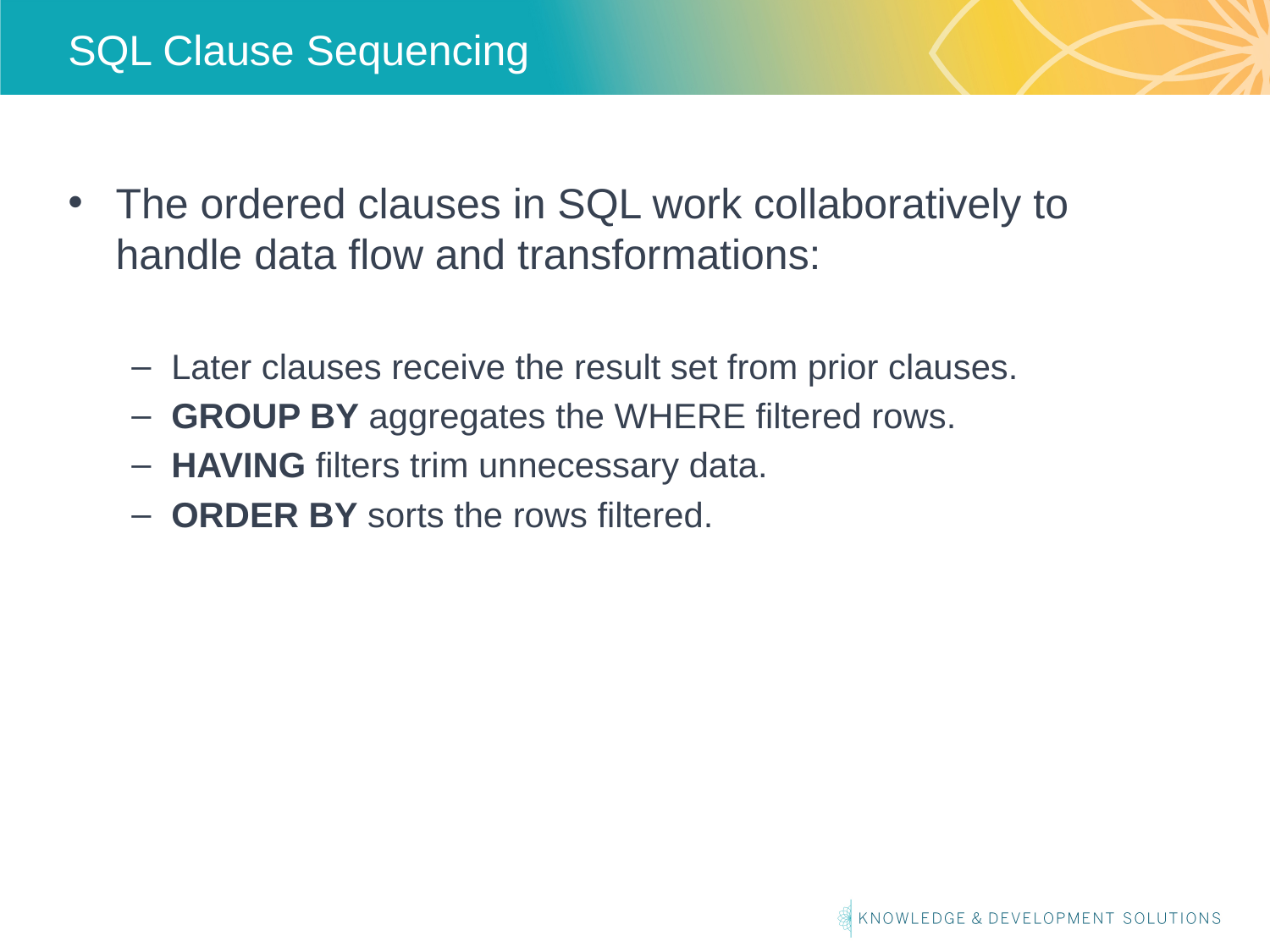

# SQL Clause Sequencing
The ordered clauses in SQL work collaboratively to handle data flow and transformations:

Later clauses receive the result set from prior clauses.
GROUP BY aggregates the WHERE filtered rows.
HAVING filters trim unnecessary data.
ORDER BY sorts the rows filtered.